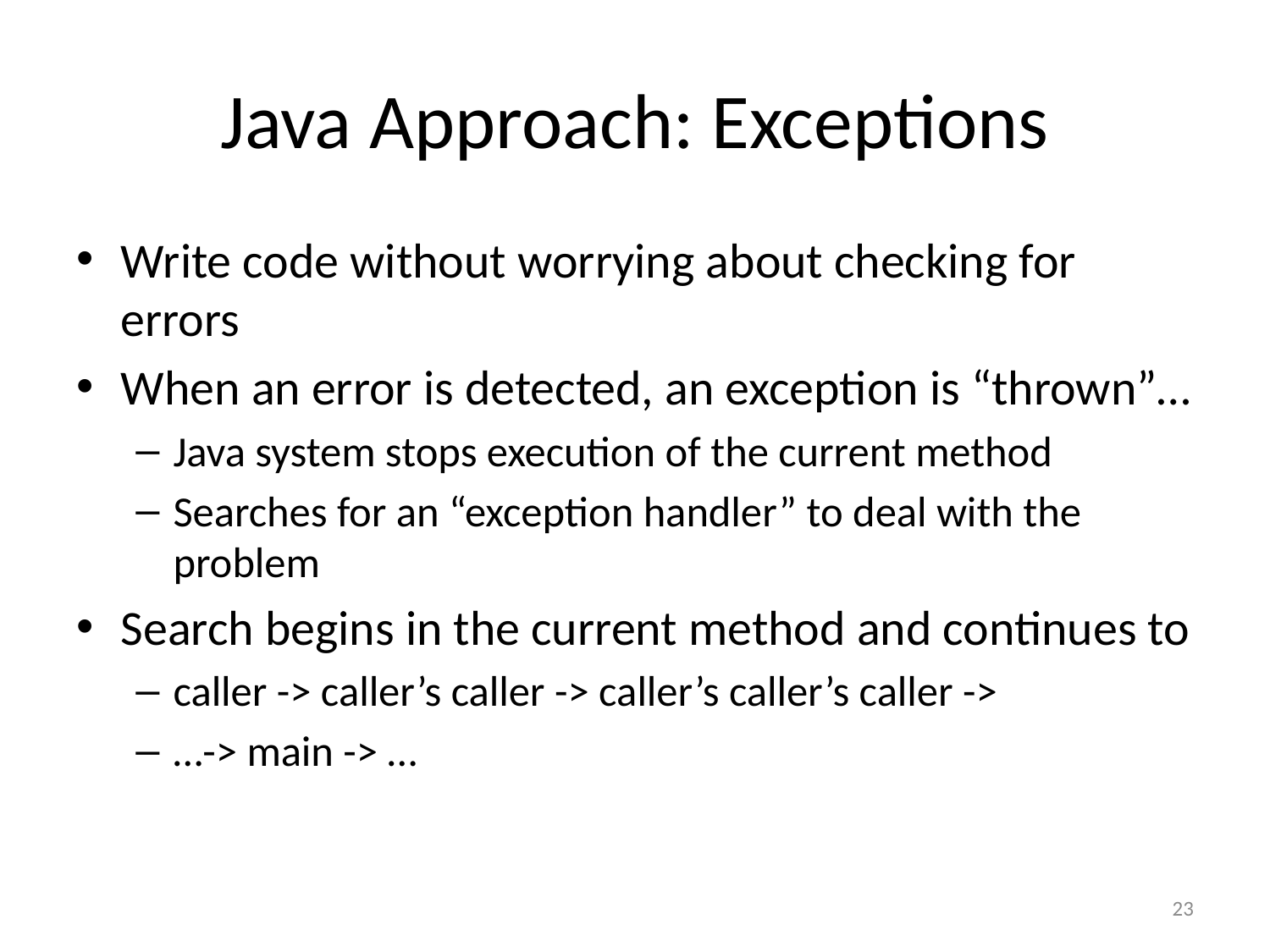

# Java Approach: Exceptions
Write code without worrying about checking for errors
When an error is detected, an exception is “thrown”…
Java system stops execution of the current method
Searches for an “exception handler” to deal with the problem
Search begins in the current method and continues to
caller -> caller’s caller -> caller’s caller’s caller ->
…-> main -> …
23